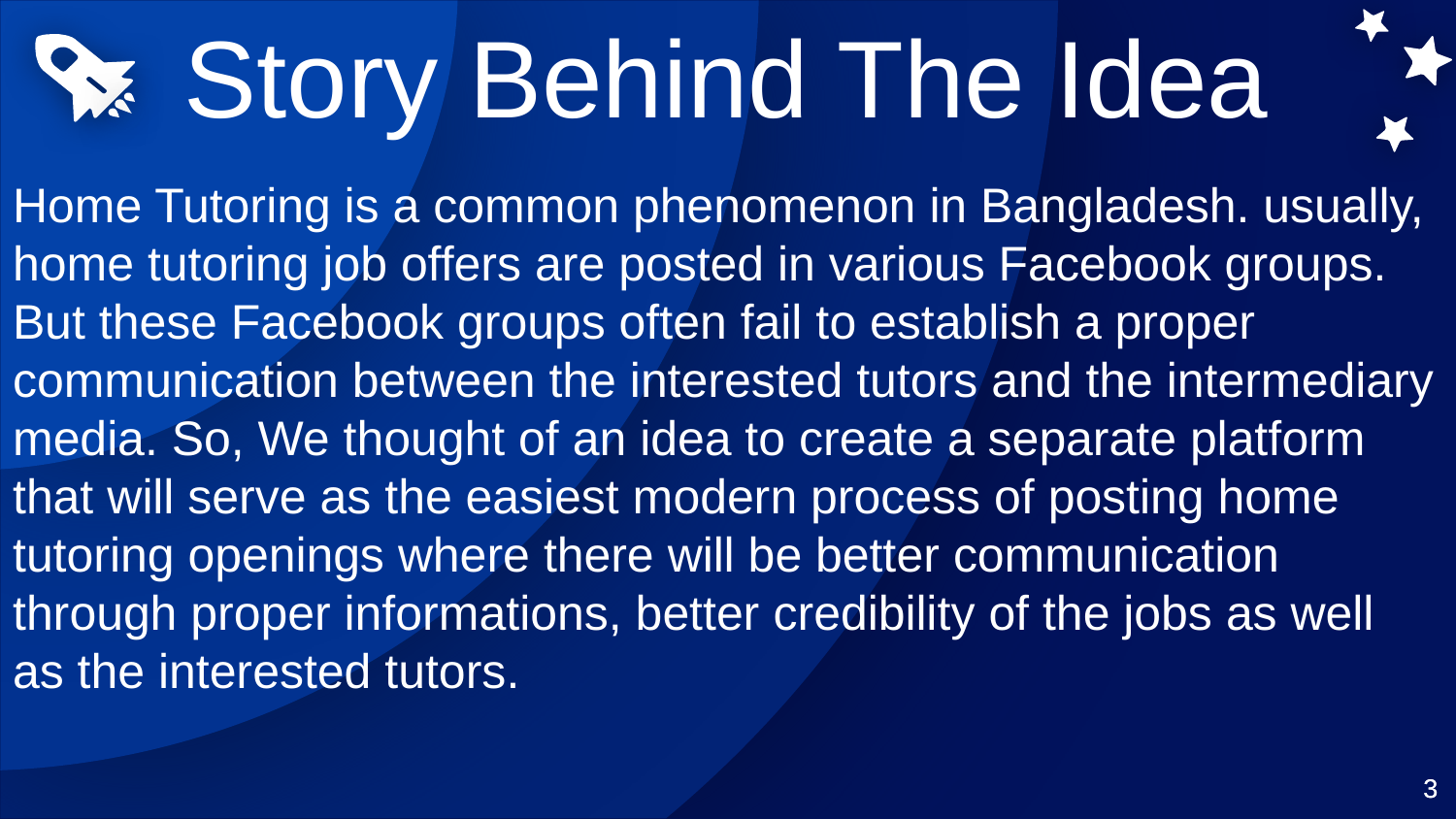

Story Behind The Idea

Home Tutoring is a common phenomenon in Bangladesh. usually, home tutoring job offers are posted in various Facebook groups. But these Facebook groups often fail to establish a proper communication between the interested tutors and the intermediary media. So, We thought of an idea to create a separate platform that will serve as the easiest modern process of posting home tutoring openings where there will be better communication through proper informations, better credibility of the jobs as well as the interested tutors.
3
3